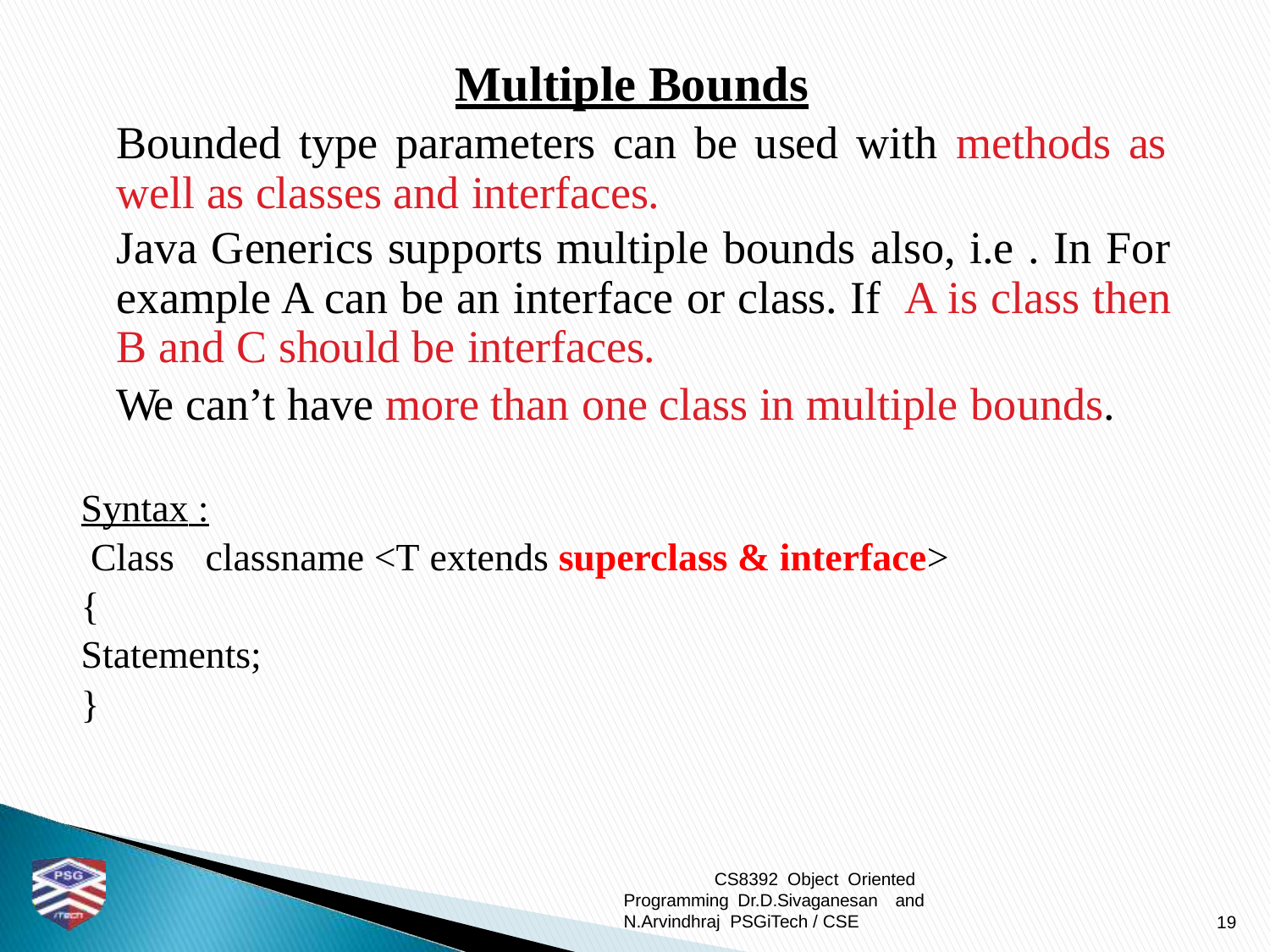

# Multiple Bounds
Bounded type parameters can be used with methods as  well as classes and interfaces.
Java Generics supports multiple bounds also, i.e . In For  example A can be an interface or class. If A is class then  B and C should be interfaces.
We can’t have more than one class in multiple bounds.

Syntax :
Class	classname <T extends superclass & interface>
{
Statements;
}
CS8392 Object Oriented  Programming Dr.D.Sivaganesan  and N.Arvindhraj PSGiTech / CSE
19